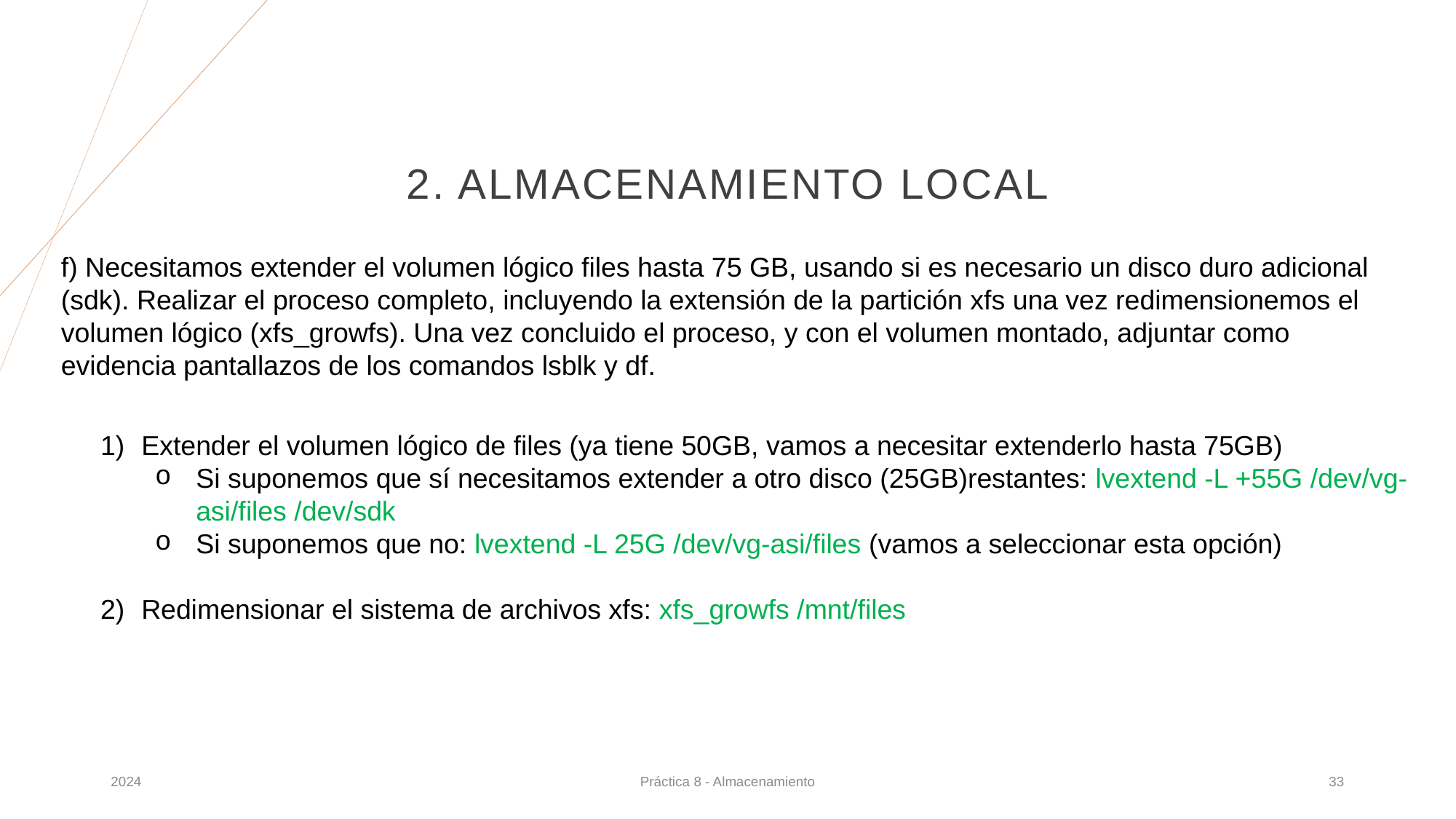

# 2. Almacenamiento local
f) Necesitamos extender el volumen lógico files hasta 75 GB, usando si es necesario un disco duro adicional (sdk). Realizar el proceso completo, incluyendo la extensión de la partición xfs una vez redimensionemos el volumen lógico (xfs_growfs). Una vez concluido el proceso, y con el volumen montado, adjuntar como evidencia pantallazos de los comandos lsblk y df.
Extender el volumen lógico de files (ya tiene 50GB, vamos a necesitar extenderlo hasta 75GB)
Si suponemos que sí necesitamos extender a otro disco (25GB)restantes: lvextend -L +55G /dev/vg-asi/files /dev/sdk
Si suponemos que no: lvextend -L 25G /dev/vg-asi/files (vamos a seleccionar esta opción)

Redimensionar el sistema de archivos xfs: xfs_growfs /mnt/files
2024
Práctica 8 - Almacenamiento
33